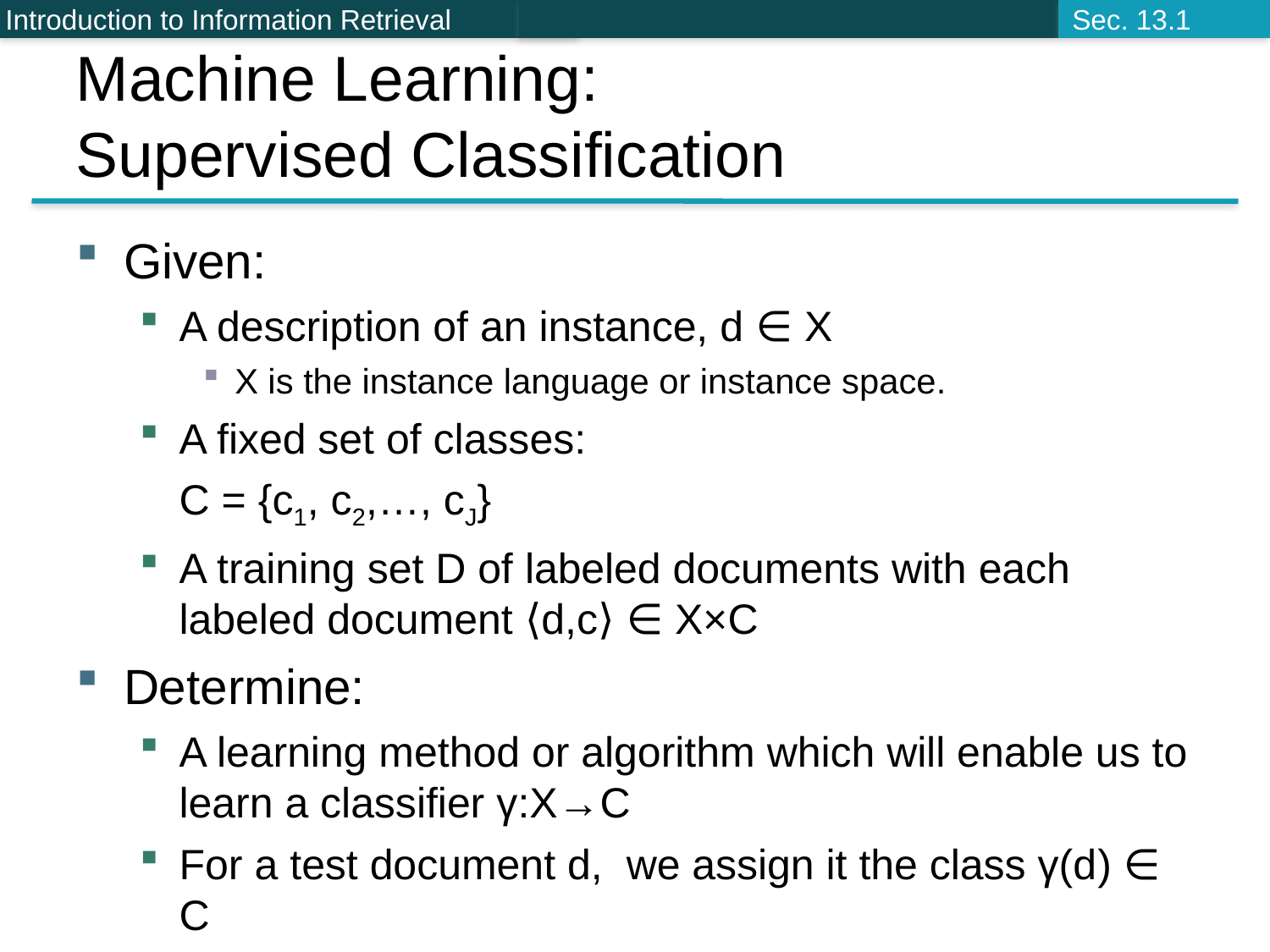

# Machine Learning: Supervised Classification
Introduction to Information Retrieval

Sec. 13.1

Given:
A description of an instance, d ∈ X
X is the instance language or instance space.
A fixed set of classes:
	C = {c1, c2,…, cJ}
A training set D of labeled documents with each labeled document ⟨d,c⟩ ∈ X×C
Determine:
A learning method or algorithm which will enable us to learn a classifier γ:X→C
For a test document d,  we assign it the class γ(d) ∈ C